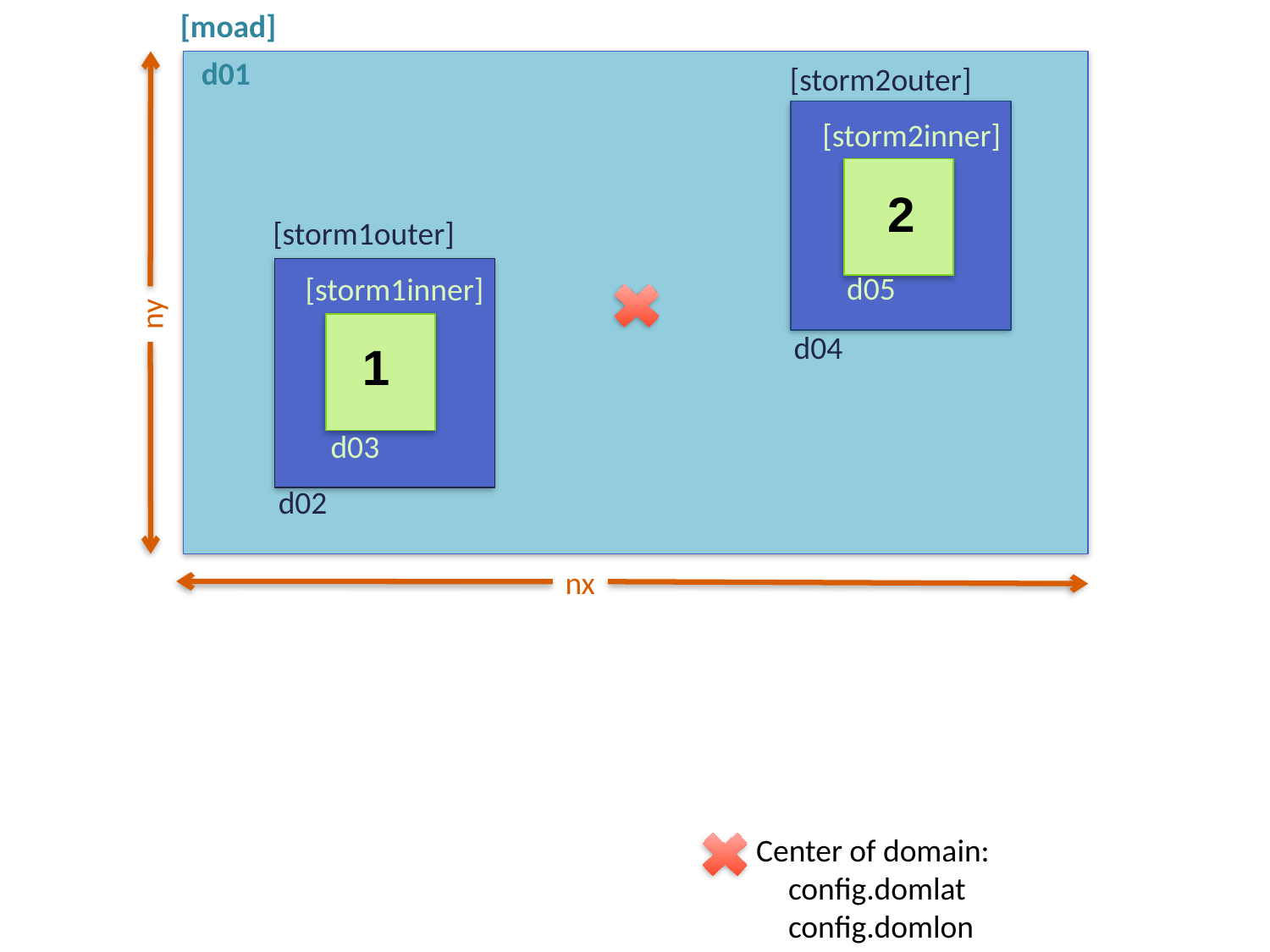

[moad]
d01

[storm2outer]

[storm2inner]

2
[storm1outer]

d05
[storm1inner]

ny

d04
1
d03
d02
nx

Center of domain:
config.domlat
config.domlon